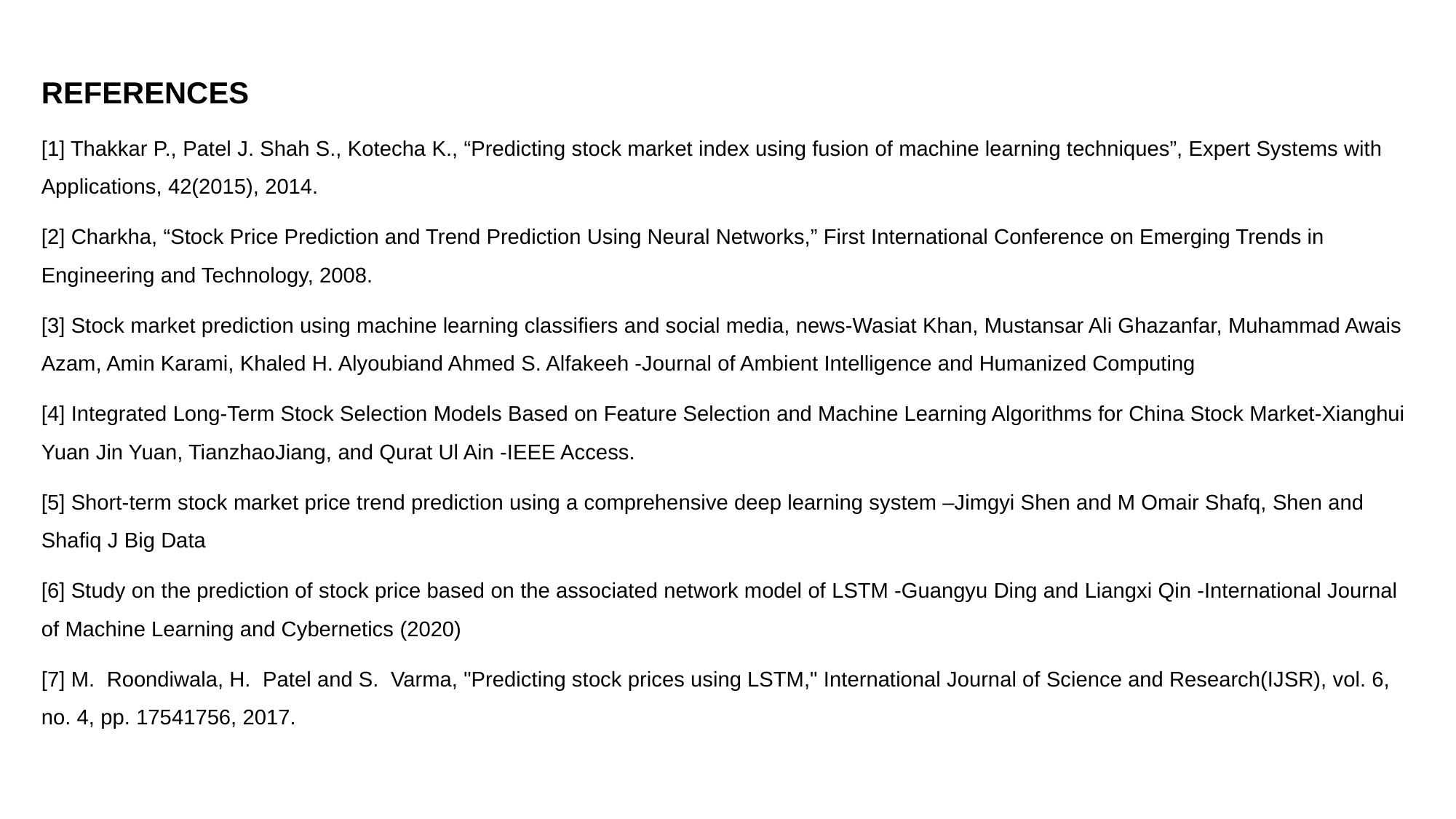

REFERENCES
[1] Thakkar P., Patel J. Shah S., Kotecha K., “Predicting stock market index using fusion of machine learning techniques”, Expert Systems with Applications, 42(2015), 2014.
[2] Charkha, “Stock Price Prediction and Trend Prediction Using Neural Networks,” First International Conference on Emerging Trends in Engineering and Technology, 2008.
[3] Stock market prediction using machine learning classifiers and social media, news-Wasiat Khan, Mustansar Ali Ghazanfar, Muhammad Awais Azam, Amin Karami, Khaled H. Alyoubiand Ahmed S. Alfakeeh -Journal of Ambient Intelligence and Humanized Computing
[4] Integrated Long-Term Stock Selection Models Based on Feature Selection and Machine Learning Algorithms for China Stock Market-Xianghui Yuan Jin Yuan, TianzhaoJiang, and Qurat Ul Ain -IEEE Access.
[5] Short-term stock market price trend prediction using a comprehensive deep learning system –Jimgyi Shen and M Omair Shafq, Shen and Shafiq J Big Data
[6] Study on the prediction of stock price based on the associated network model of LSTM -Guangyu Ding and Liangxi Qin -International Journal of Machine Learning and Cybernetics (2020)
[7] M.  Roondiwala, H.  Patel and S.  Varma, "Predicting stock prices using LSTM," International Journal of Science and Research(IJSR), vol. 6, no. 4, pp. 17541756, 2017.